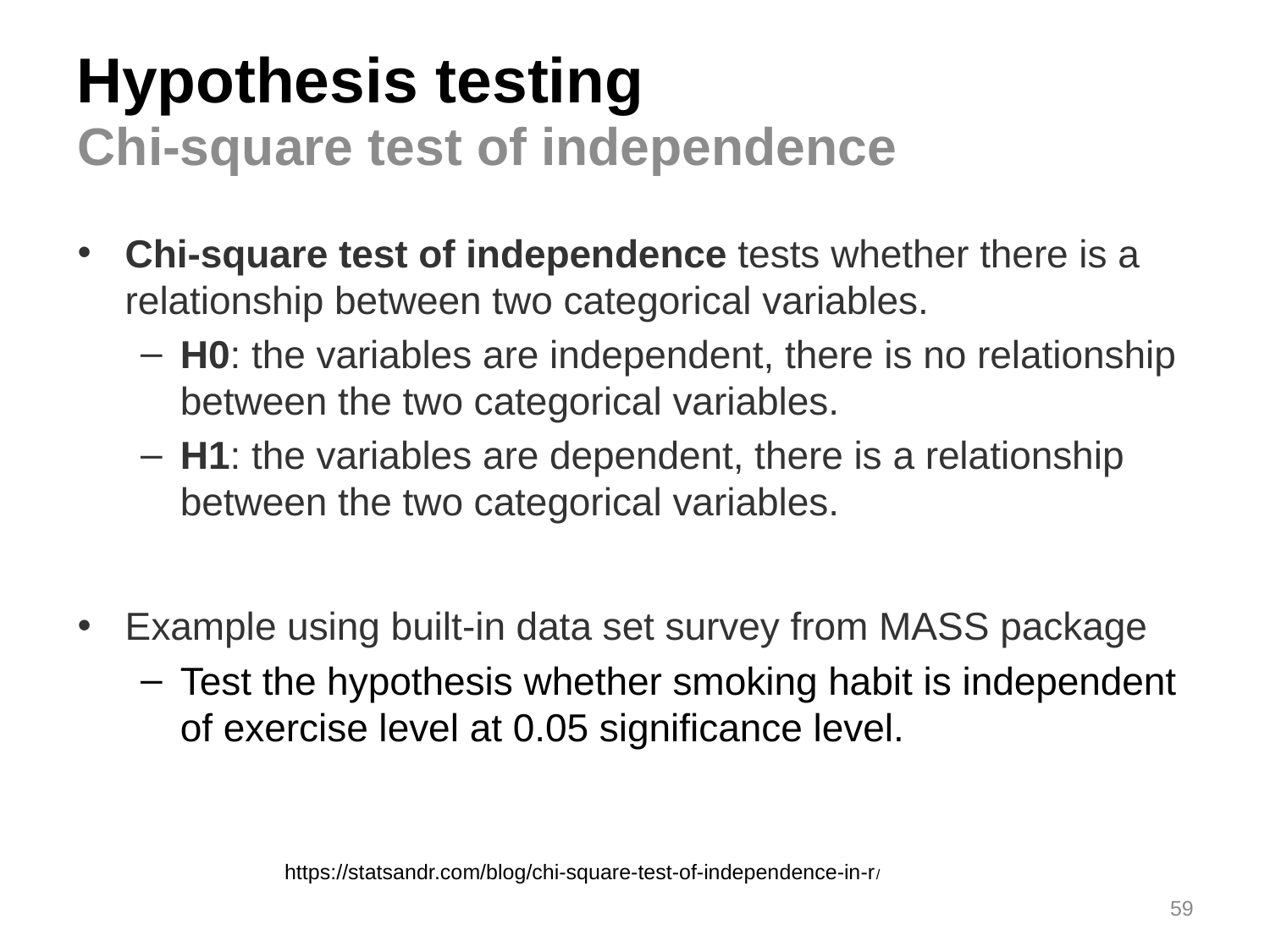

# Hypothesis testing
Chi-square test of independence
Chi-square test of independence tests whether there is a relationship between two categorical variables.
H0: the variables are independent, there is no relationship between the two categorical variables.
H1: the variables are dependent, there is a relationship between the two categorical variables.

Example using built-in data set survey from MASS package
Test the hypothesis whether smoking habit is independent of exercise level at 0.05 significance level.

https://statsandr.com/blog/chi-square-test-of-independence-in-r/
59